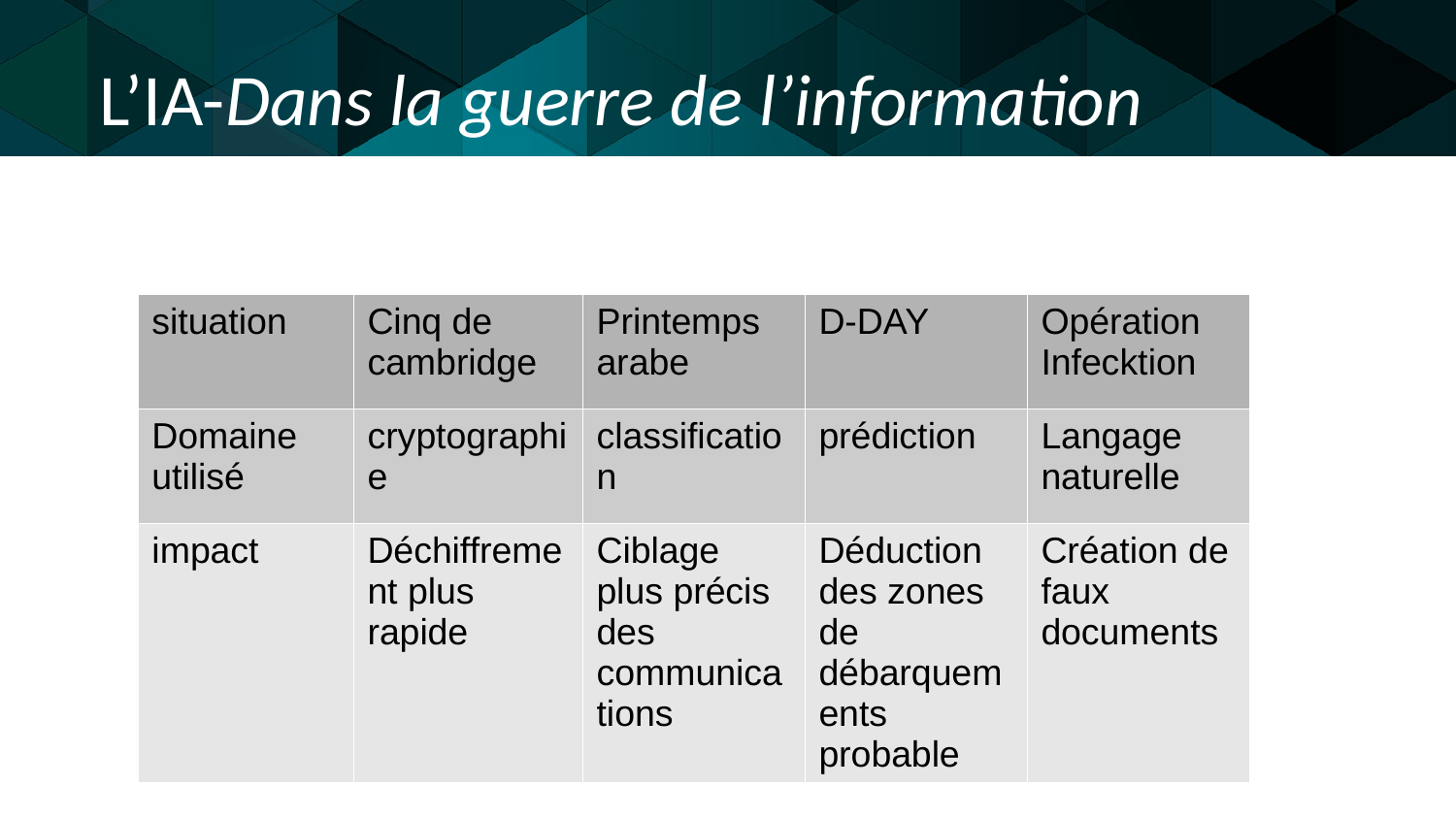

L’IA-Dans la guerre de l’information

| situation | Cinq de cambridge | Printemps arabe | D-DAY | Opération Infecktion |
| --- | --- | --- | --- | --- |
| Domaine utilisé | cryptographie | classification | prédiction | Langage naturelle |
| impact | Déchiffrement plus rapide | Ciblage plus précis des communications | Déduction des zones de débarquements probable | Création de faux documents |